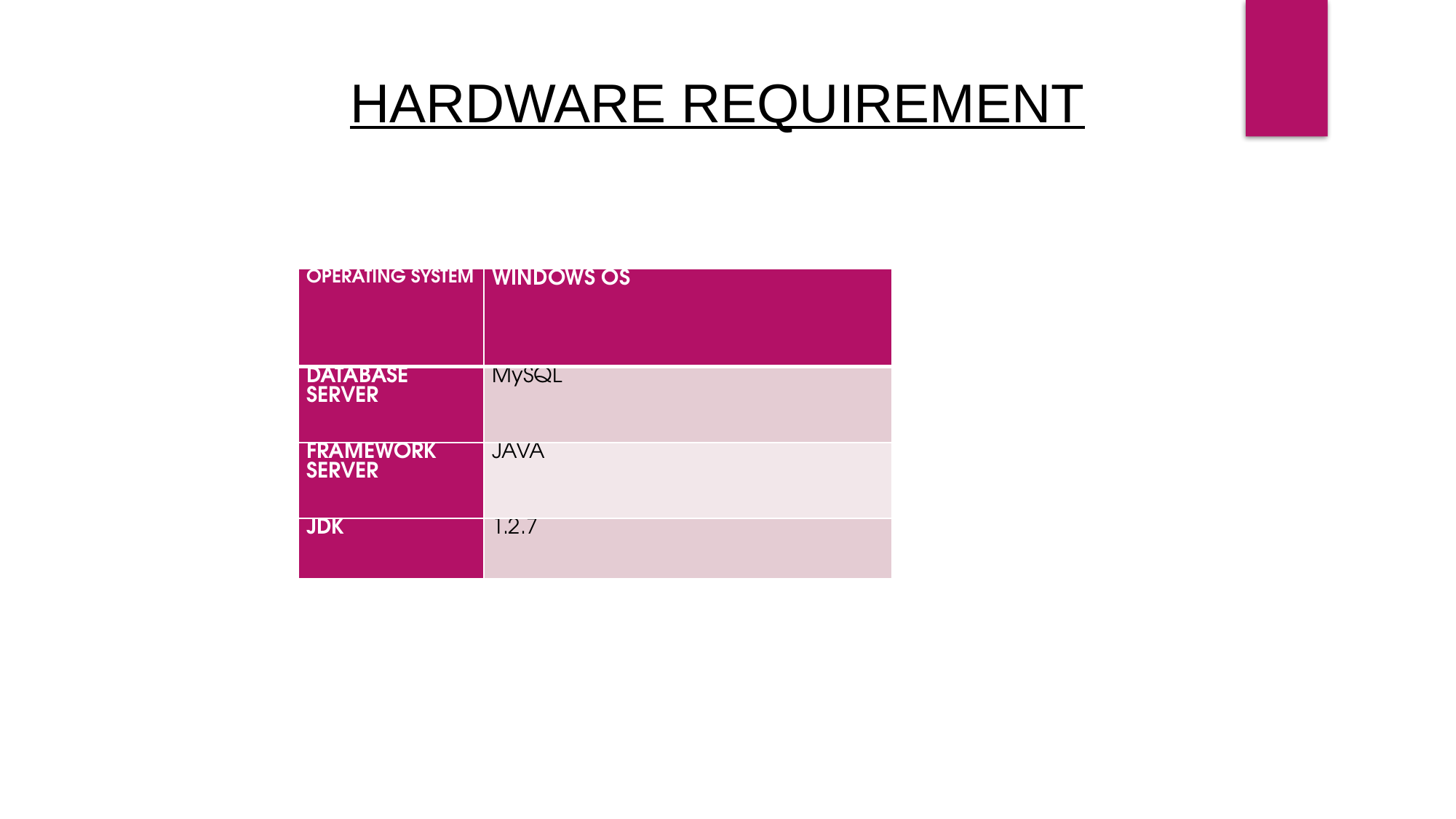

HARDWARE REQUIREMENT
| OPERATING SYSTEM | WINDOWS OS |
| --- | --- |
| DATABASE SERVER | MySQL |
| FRAMEWORK SERVER | JAVA |
| JDK | 1.2.7 |